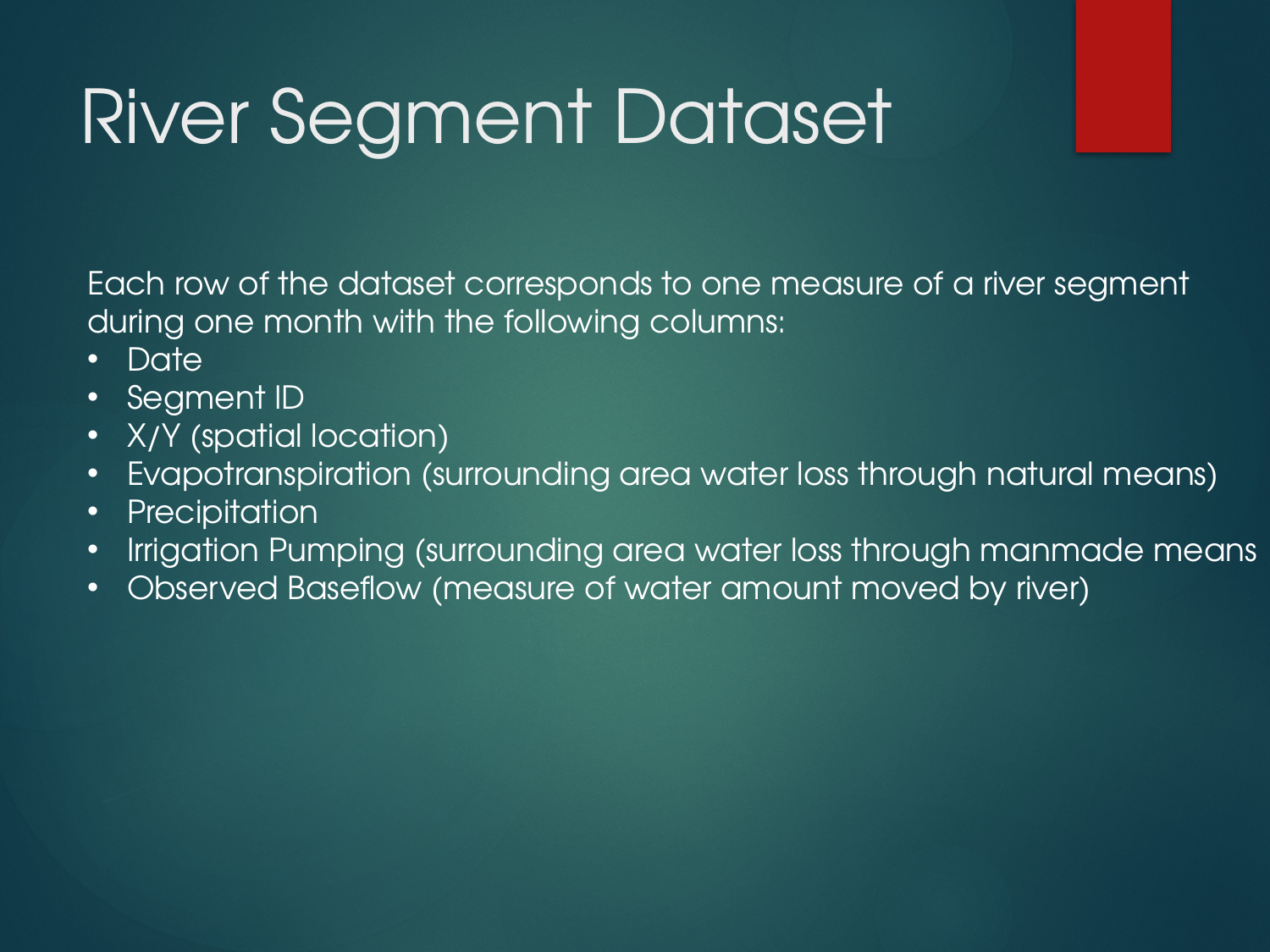

# River Segment Dataset

Each row of the dataset corresponds to one measure of a river segment
during one month with the following columns:
Date
Segment ID
X/Y (spatial location)
Evapotranspiration (surrounding area water loss through natural means)
Precipitation
Irrigation Pumping (surrounding area water loss through manmade means
Observed Baseflow (measure of water amount moved by river)